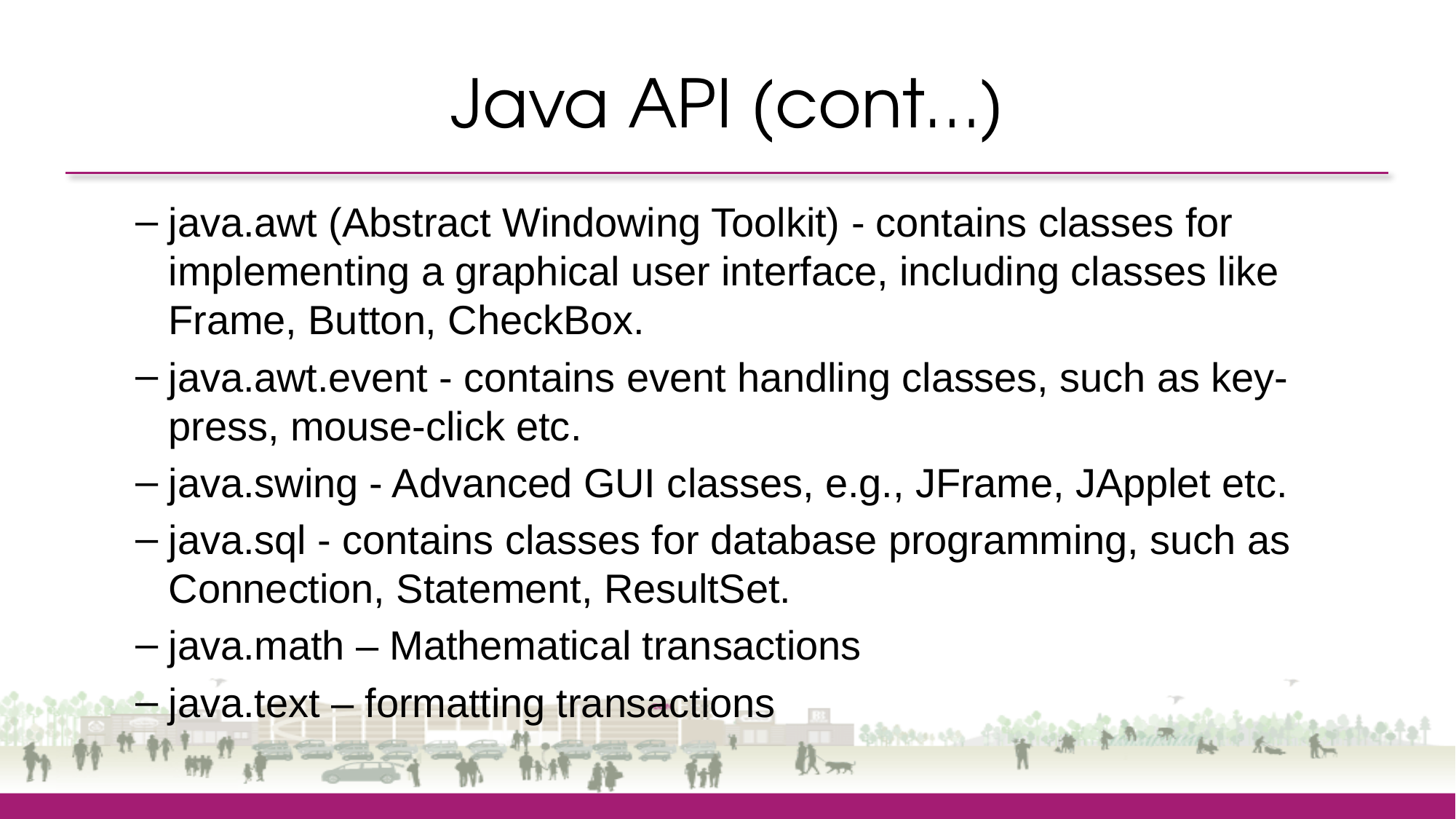

# Java API (cont…)
java.awt (Abstract Windowing Toolkit) - contains classes for implementing a graphical user interface, including classes like Frame, Button, CheckBox.
java.awt.event - contains event handling classes, such as key-press, mouse-click etc.
java.swing - Advanced GUI classes, e.g., JFrame, JApplet etc.
java.sql - contains classes for database programming, such as Connection, Statement, ResultSet.
java.math – Mathematical transactions
java.text – formatting transactions